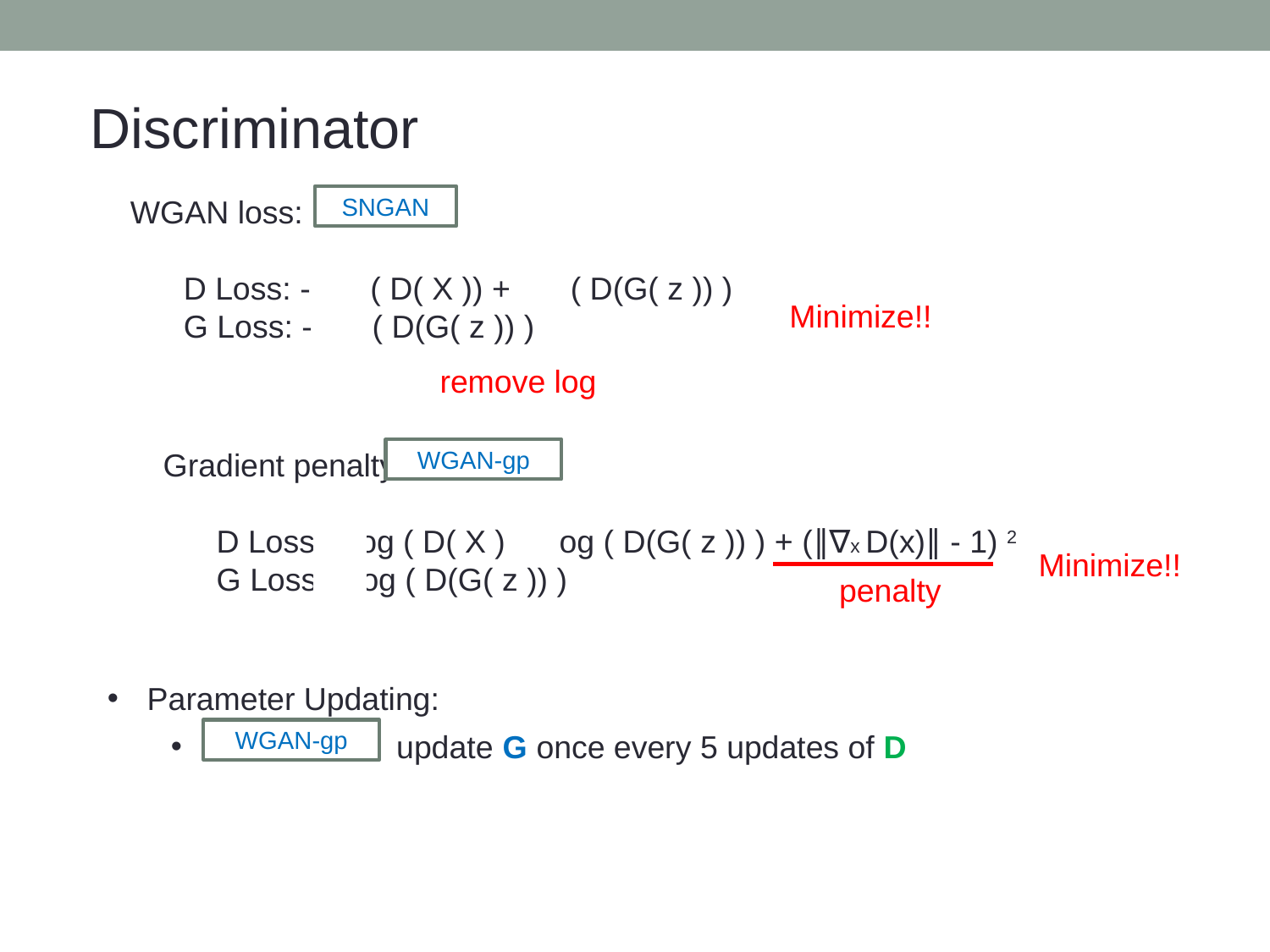

Discriminator
WGAN loss:

      D Loss: - log ( D( X )) + log ( D(G( z )) )
      G Loss: - log ( D(G( z )) )
SNGAN

remove log
Minimize!!
Gradient penalty:

      D Loss: - log ( D( X )) + log ( D(G( z )) ) + (∥∇x D(x)∥ - 1) 2
      G Loss: - log ( D(G( z )) )
WGAN-gp

Minimize!!
penalty

Parameter Updating:
1                   update G once every 5 updates of D

WGAN-gp